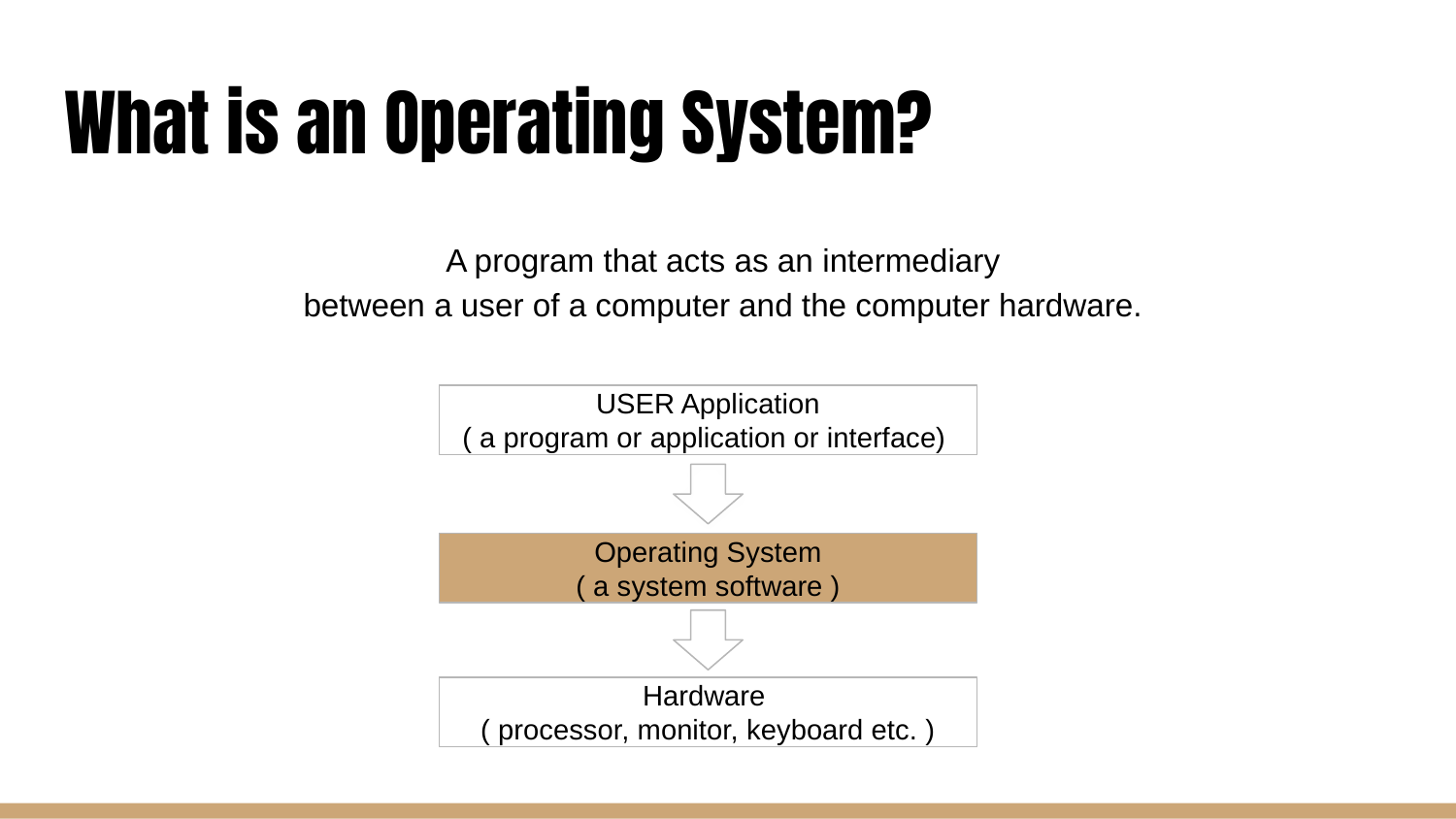

# What is an Operating System?
A program that acts as an intermediary
between a user of a computer and the computer hardware.
USER Application
( a program or application or interface)

Operating System
( a system software )

Hardware
( processor, monitor, keyboard etc. )